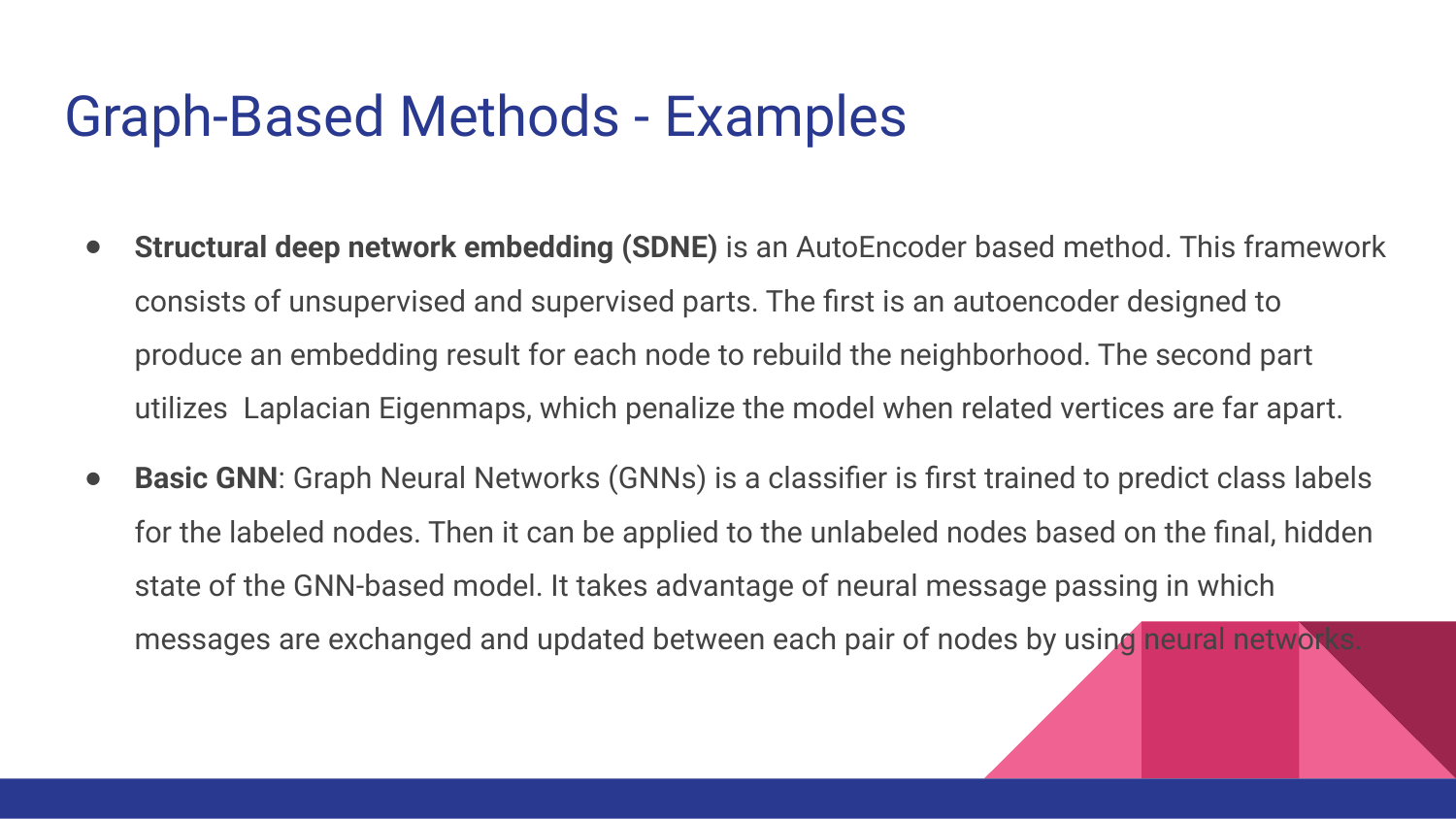

# Graph-Based Methods - Examples

Structural deep network embedding (SDNE) is an AutoEncoder based method. This framework consists of unsupervised and supervised parts. The first is an autoencoder designed to produce an embedding result for each node to rebuild the neighborhood. The second part utilizes  Laplacian Eigenmaps, which penalize the model when related vertices are far apart.
Basic GNN: Graph Neural Networks (GNNs) is a classifier is first trained to predict class labels for the labeled nodes. Then it can be applied to the unlabeled nodes based on the final, hidden state of the GNN-based model. It takes advantage of neural message passing in which messages are exchanged and updated between each pair of nodes by using neural networks.